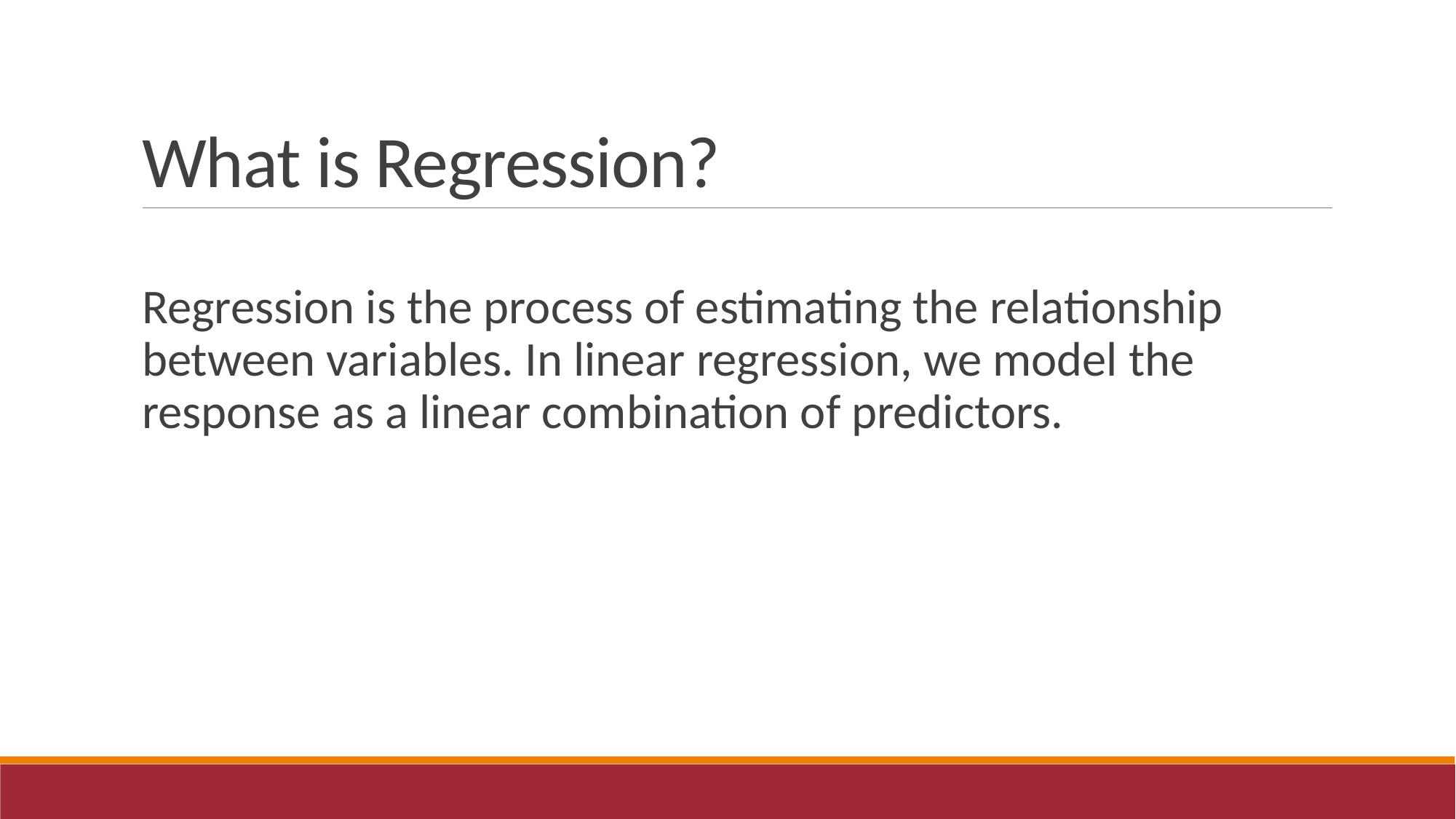

# What is Regression?
Regression is the process of estimating the relationship between variables. In linear regression, we model the response as a linear combination of predictors.